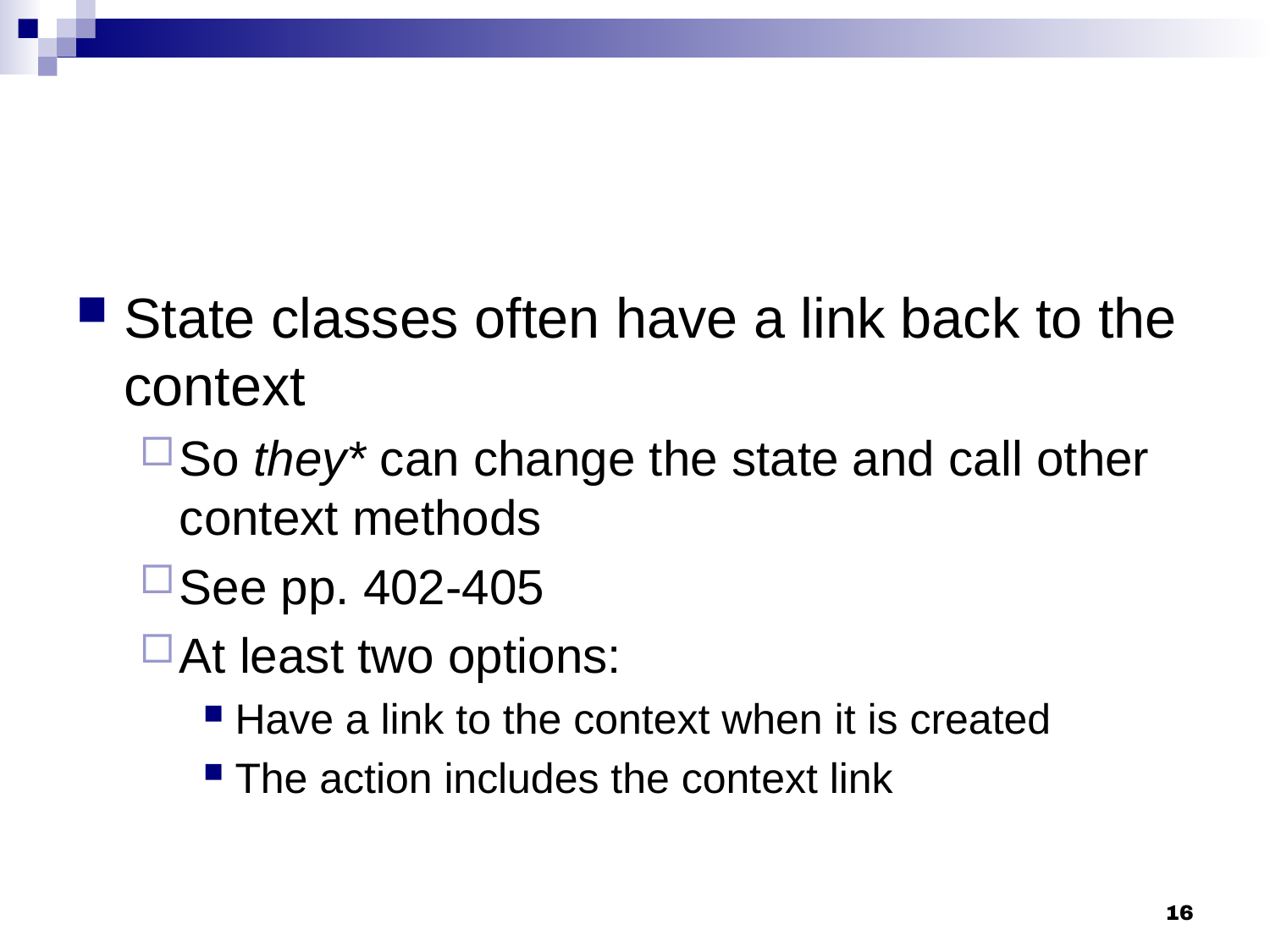

#
State classes often have a link back to the context
So they* can change the state and call other context methods
See pp. 402-405
At least two options:
Have a link to the context when it is created
The action includes the context link
16